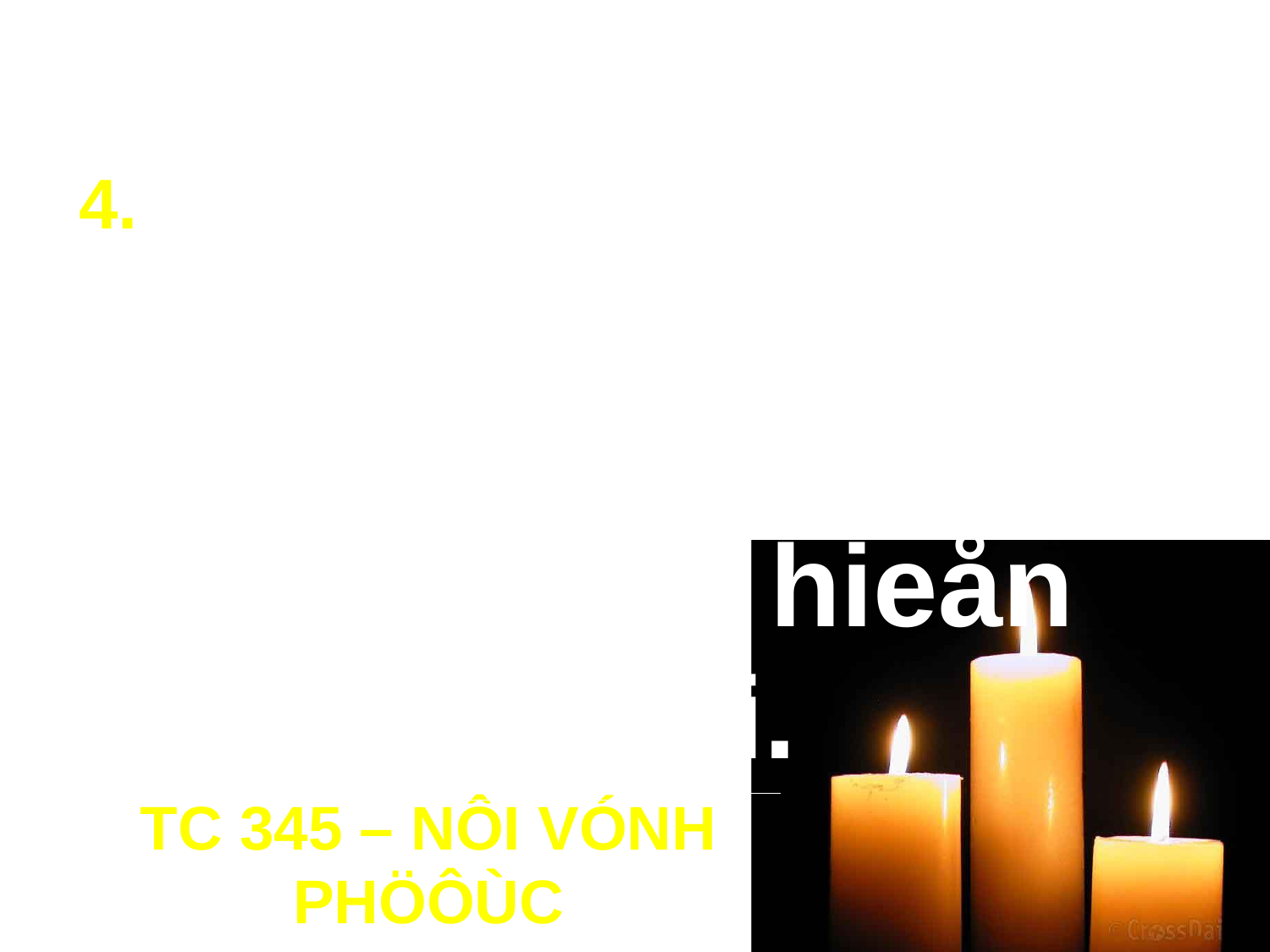

4. Ta neân böôn tôùi
phaàn thöôûng thieân ñaøng, nay mai nhìn
maët vinh hieån Ngaøi.
TC 345 – NÔI VÓNH PHÖÔÙC